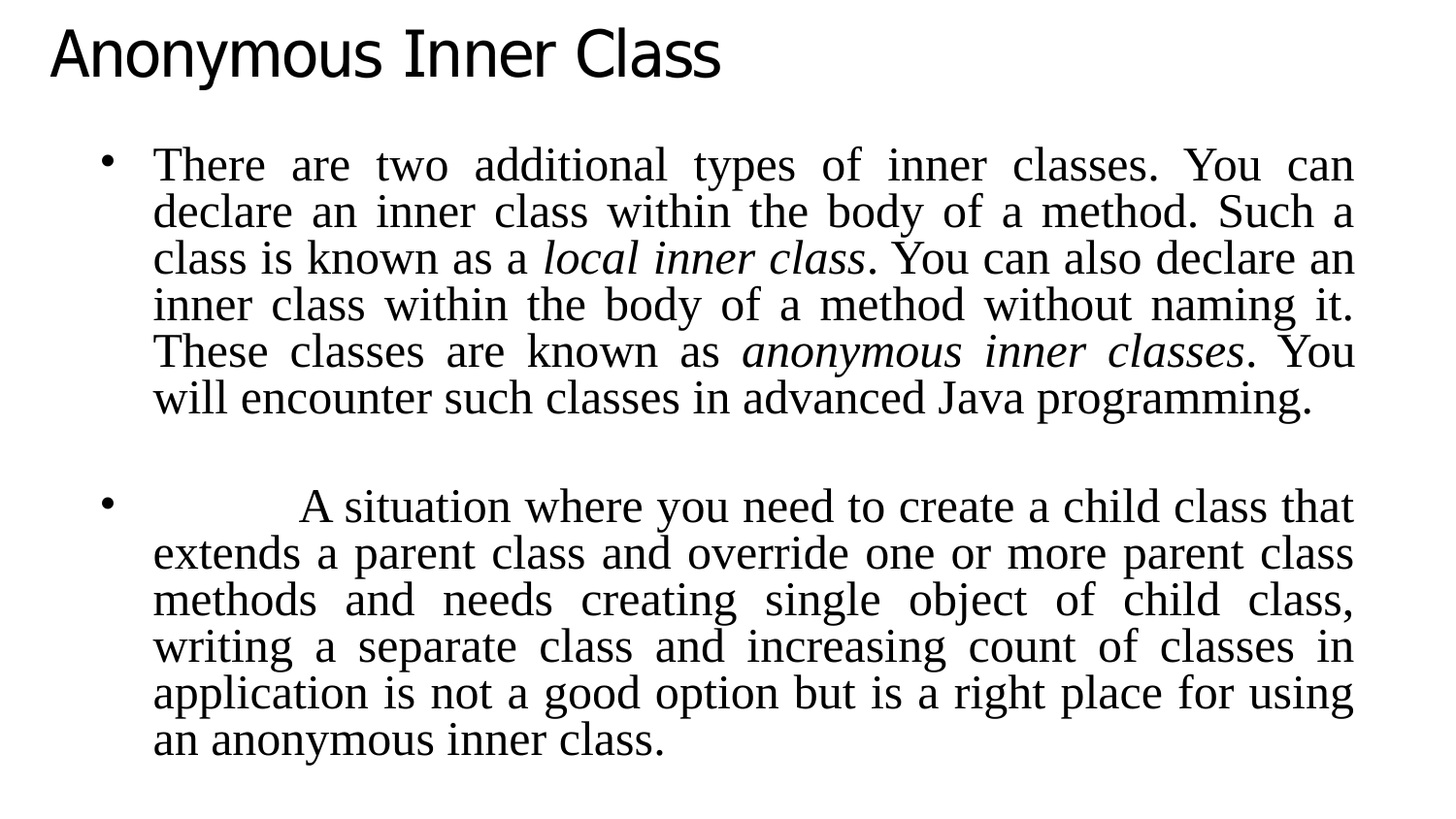

# Anonymous Inner Class
There are two additional types of inner classes. You can declare an inner class within the body of a method. Such a class is known as a local inner class. You can also declare an inner class within the body of a method without naming it. These classes are known as anonymous inner classes. You will encounter such classes in advanced Java programming.

	A situation where you need to create a child class that extends a parent class and override one or more parent class methods and needs creating single object of child class, writing a separate class and increasing count of classes in application is not a good option but is a right place for using an anonymous inner class.